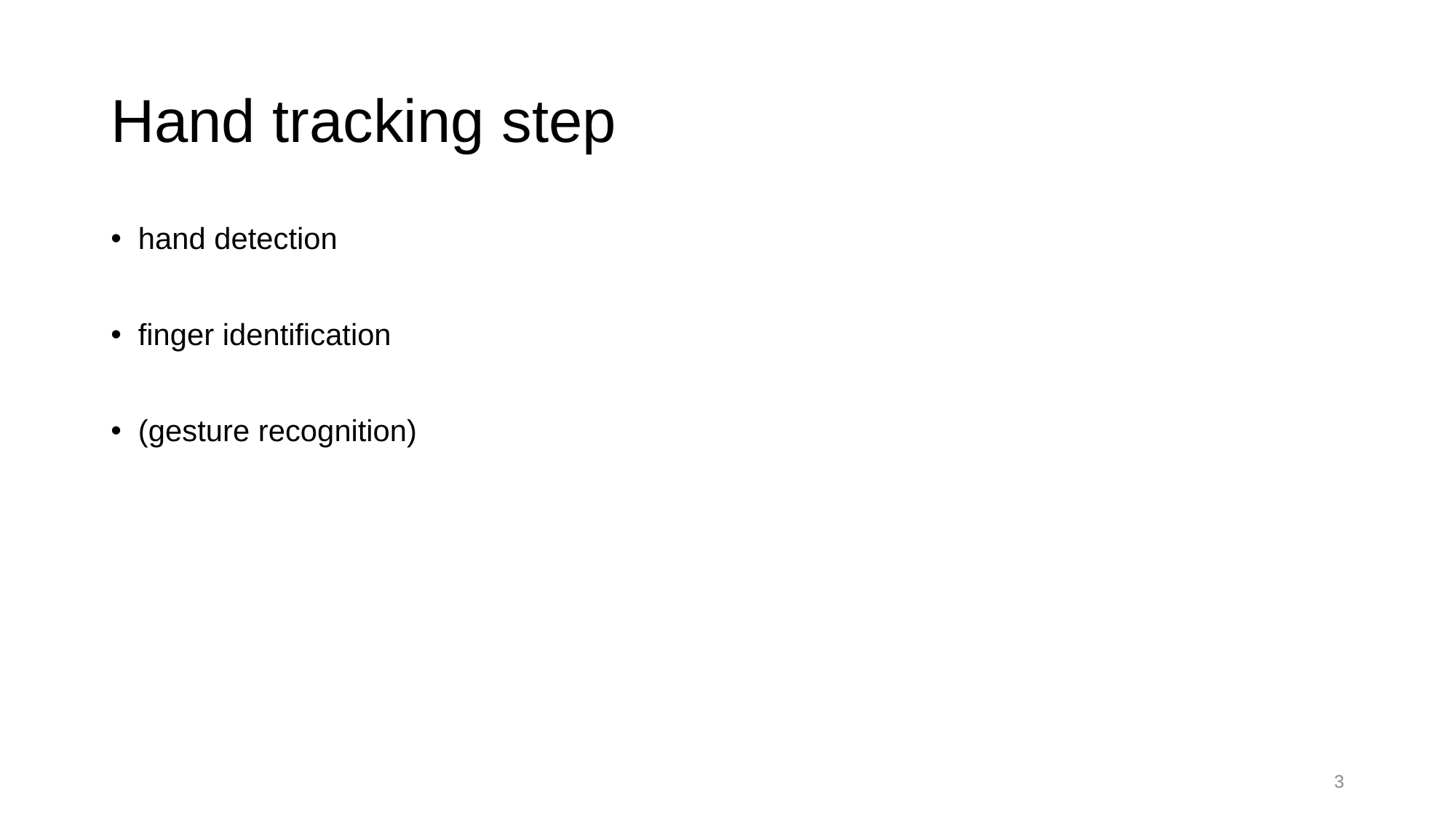

# Hand tracking step
hand detection

finger identification

(gesture recognition)
3